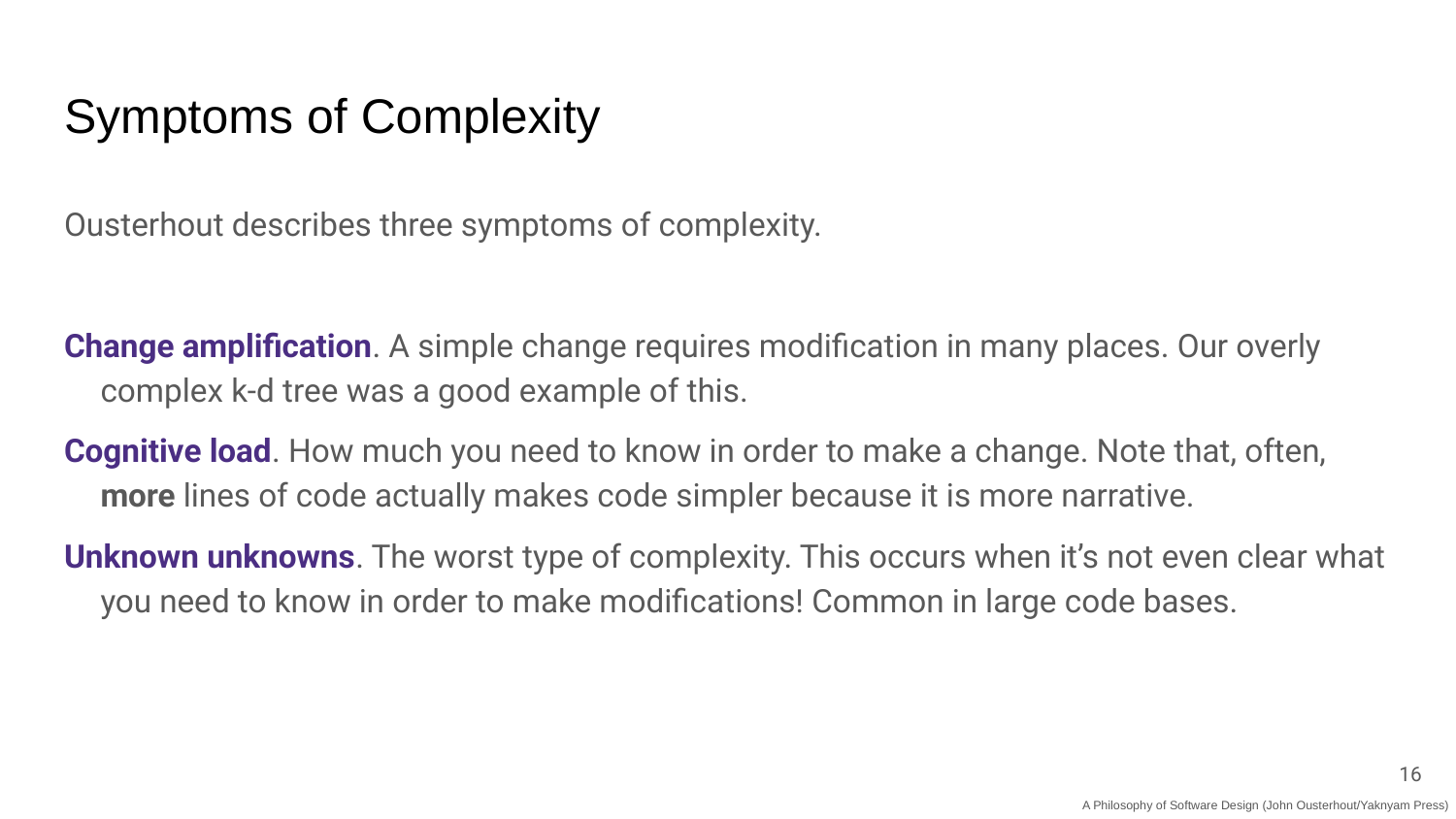

# Symptoms of Complexity
Ousterhout describes three symptoms of complexity.

Change amplification. A simple change requires modification in many places. Our overly complex k-d tree was a good example of this.
Cognitive load. How much you need to know in order to make a change. Note that, often, more lines of code actually makes code simpler because it is more narrative.
Unknown unknowns. The worst type of complexity. This occurs when it’s not even clear what you need to know in order to make modifications! Common in large code bases.
16
A Philosophy of Software Design (John Ousterhout/Yaknyam Press)